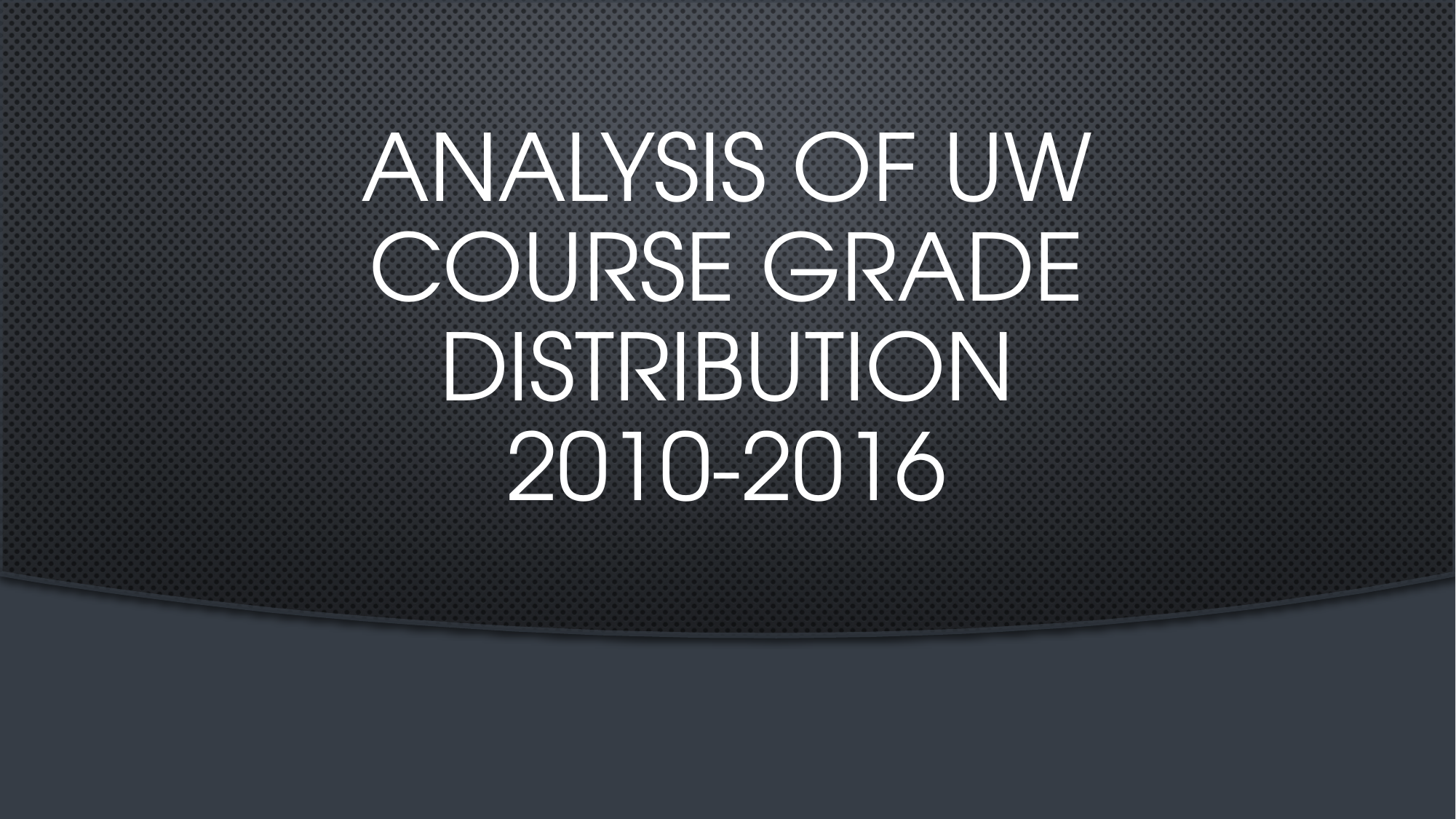

# Analysis of UW Course Grade Distribution 2010-2016